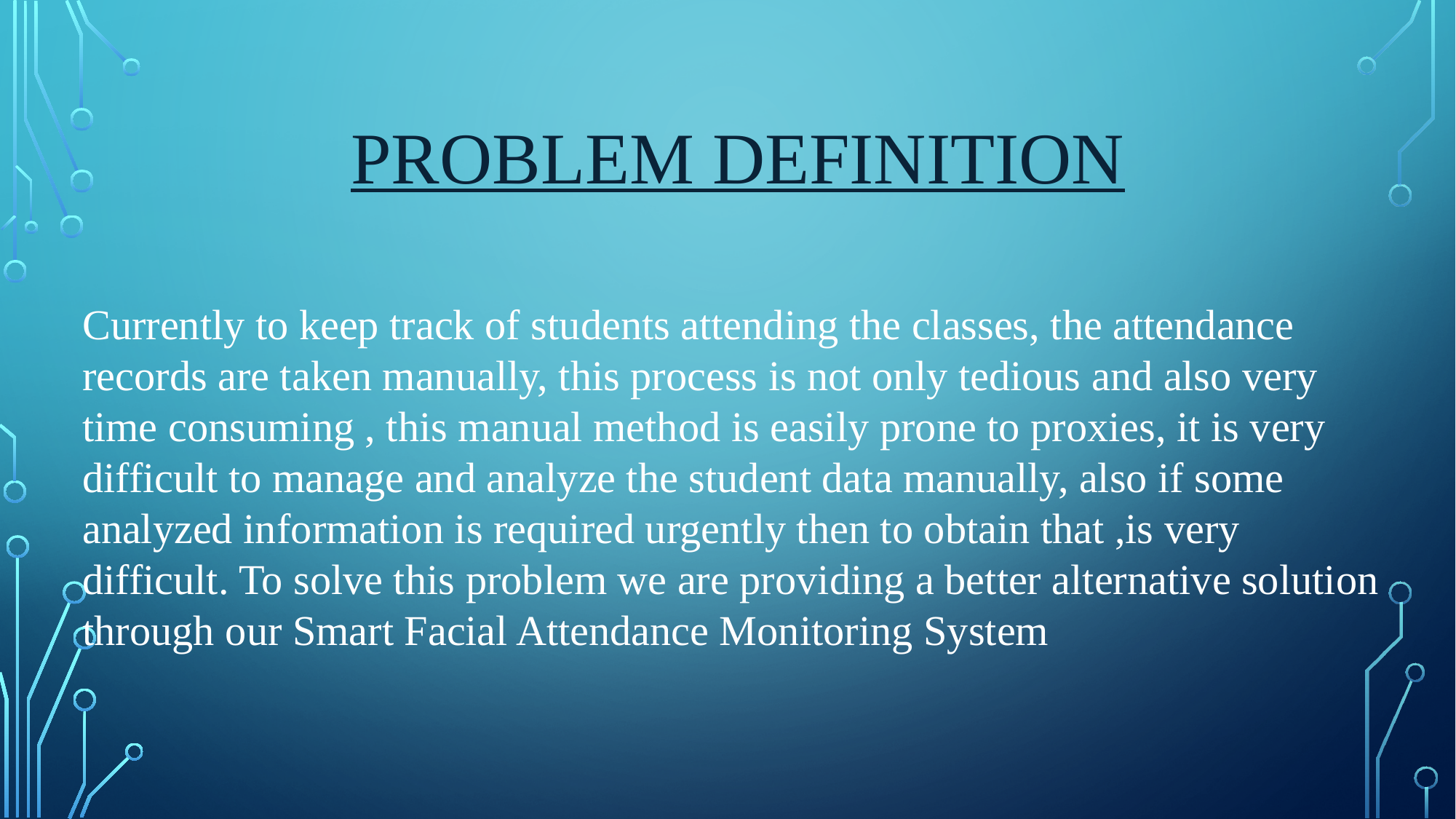

PROBLEM DEFINITION
Currently to keep track of students attending the classes, the attendance records are taken manually, this process is not only tedious and also very time consuming , this manual method is easily prone to proxies, it is very difficult to manage and analyze the student data manually, also if some analyzed information is required urgently then to obtain that ,is very difficult. To solve this problem we are providing a better alternative solution through our Smart Facial Attendance Monitoring System